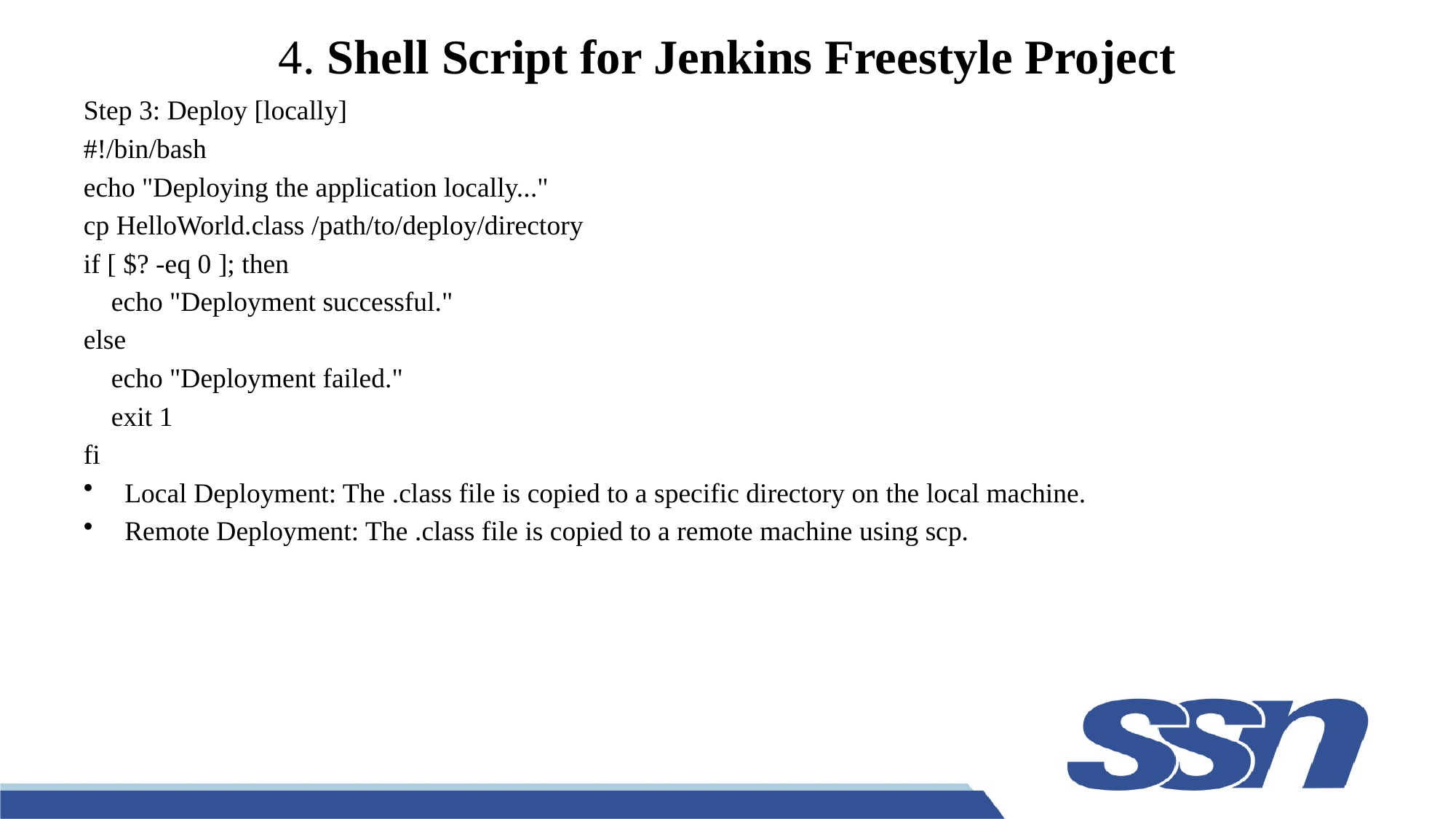

# 4. Shell Script for Jenkins Freestyle Project
Step 3: Deploy [locally]
#!/bin/bash
echo "Deploying the application locally..."
cp HelloWorld.class /path/to/deploy/directory
if [ $? -eq 0 ]; then
    echo "Deployment successful."
else
    echo "Deployment failed."
    exit 1
fi
Local Deployment: The .class file is copied to a specific directory on the local machine.
Remote Deployment: The .class file is copied to a remote machine using scp.